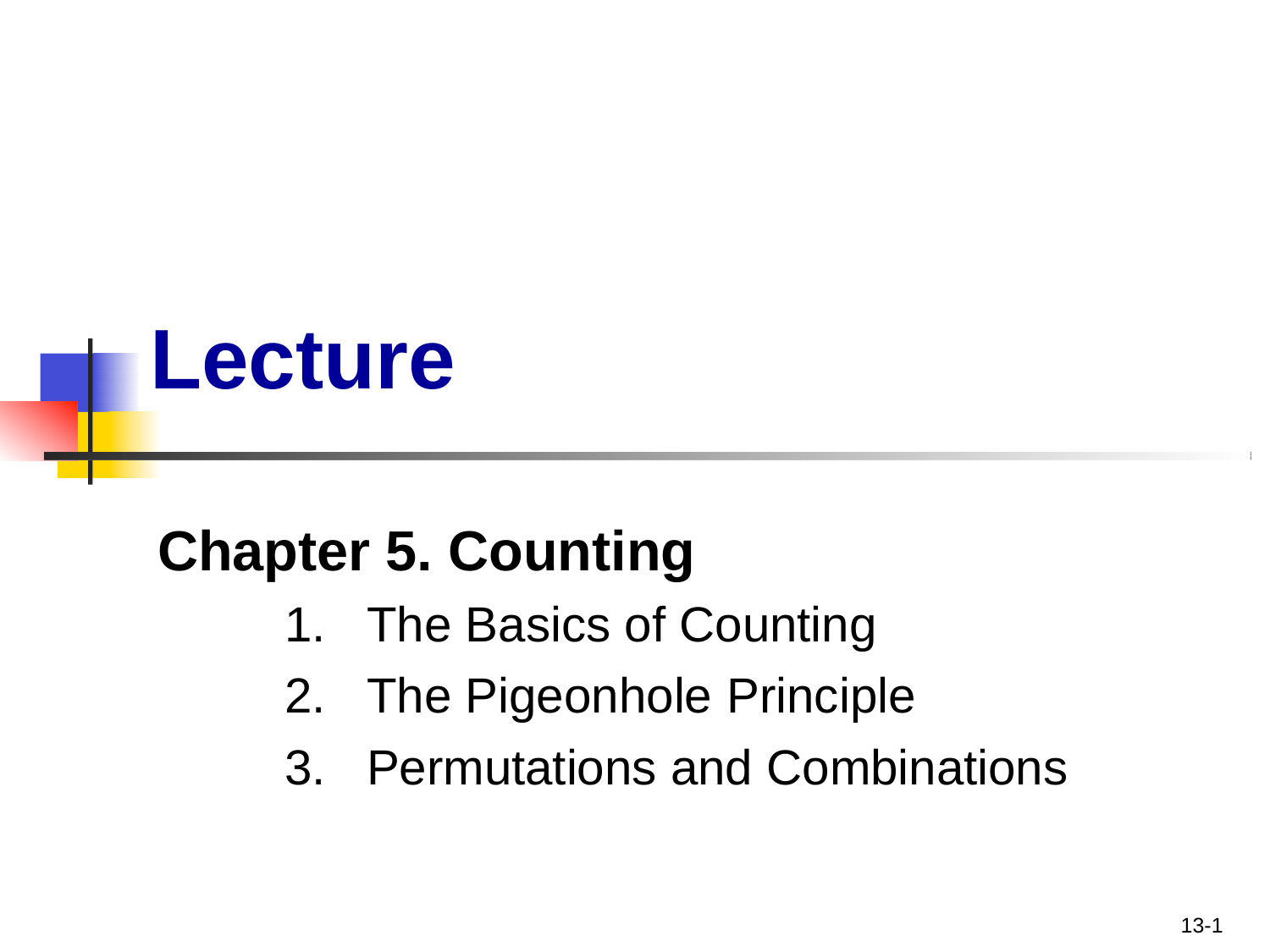

# Lecture

Chapter 5. Counting
The Basics of Counting
The Pigeonhole Principle
Permutations and Combinations
13-1